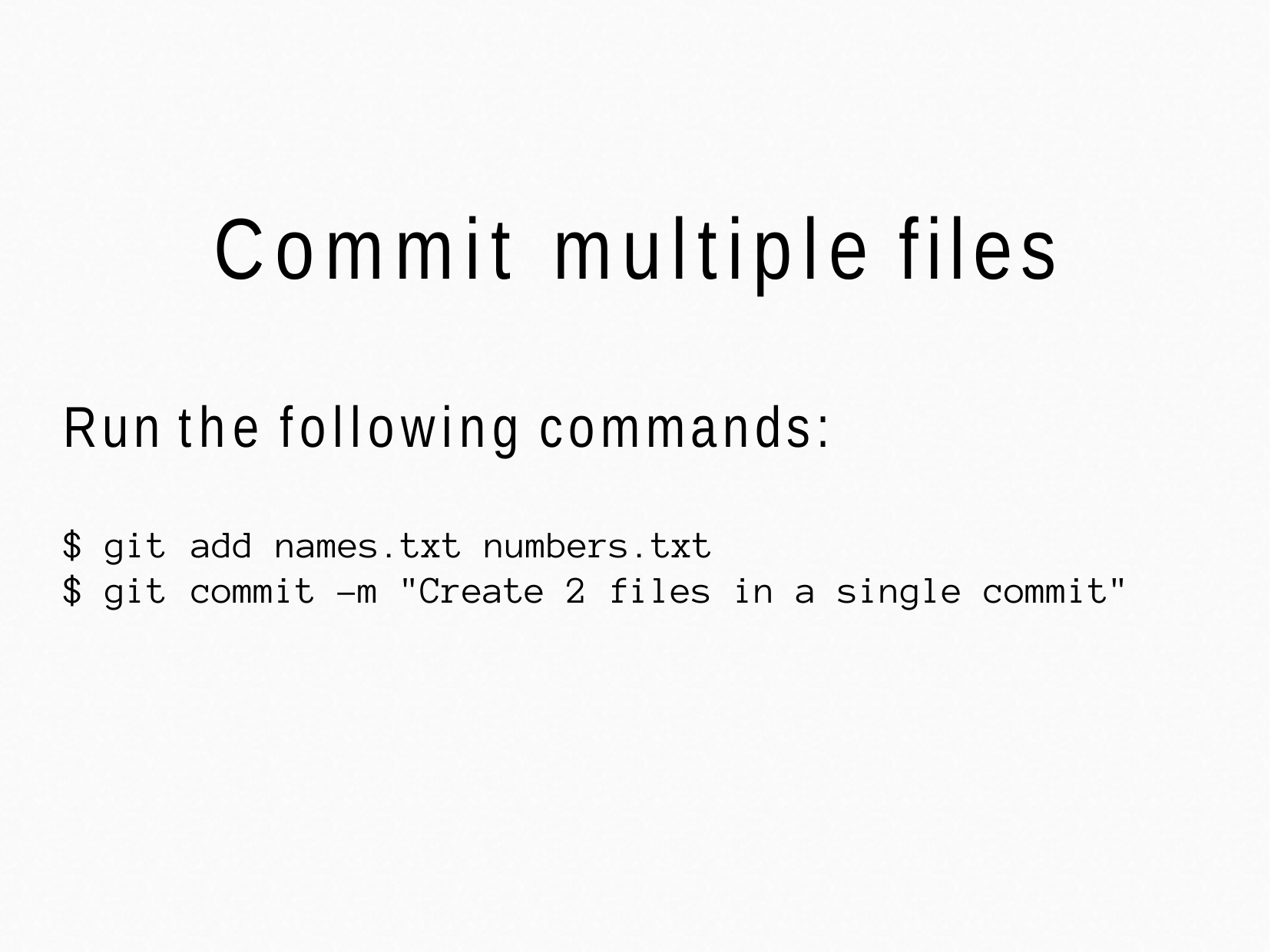

# Commit multiple files
Run the following commands:
$ git	add	names.txt numbers.txt
$ git	commit -m "Create 2 files in a single commit"